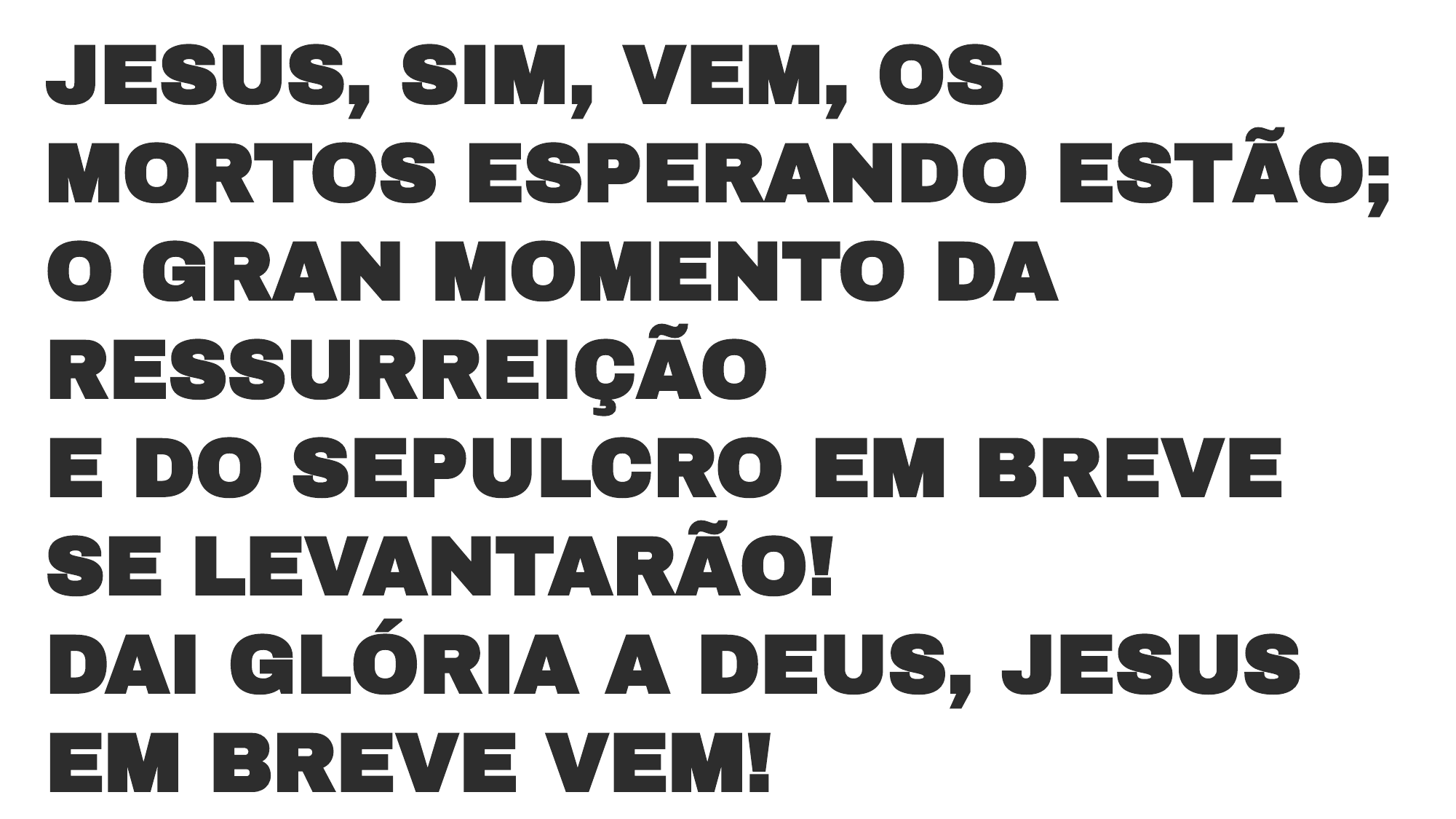

JESUS, SIM, VEM, OS MORTOS ESPERANDO ESTÃO;
O GRAN MOMENTO DA RESSURREIÇÃO
E DO SEPULCRO EM BREVE SE LEVANTARÃO!
DAI GLÓRIA A DEUS, JESUS EM BREVE VEM!